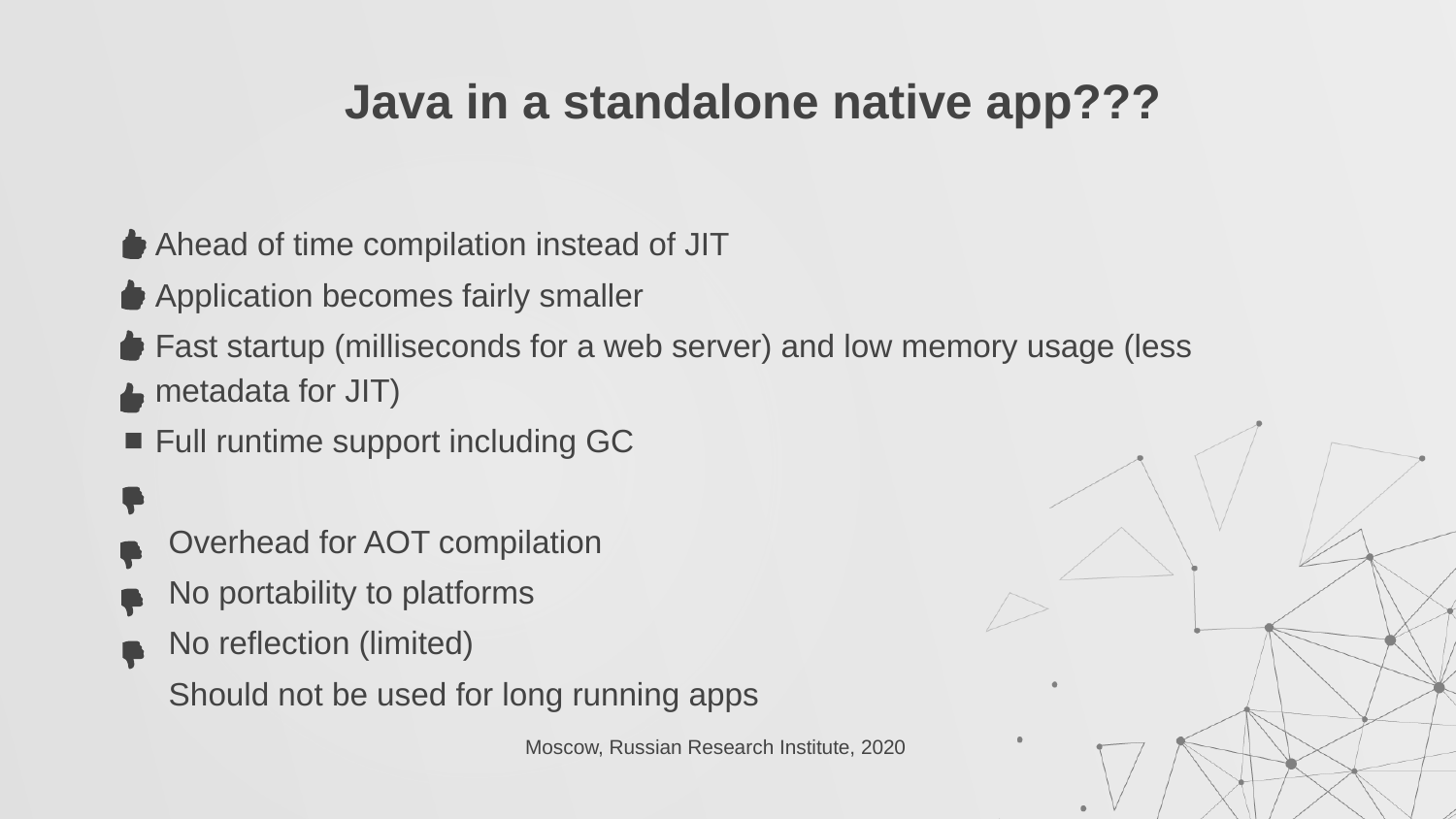

# Java in a standalone native app???

Ahead of time compilation instead of JIT
Application becomes fairly smaller
Fast startup (milliseconds for a web server) and low memory usage (less metadata for JIT)
Full runtime support including GC

     Overhead for AOT compilation
     No portability to platforms
     No reflection (limited)
     Should not be used for long running apps

Moscow, Russian Research Institute, 2020